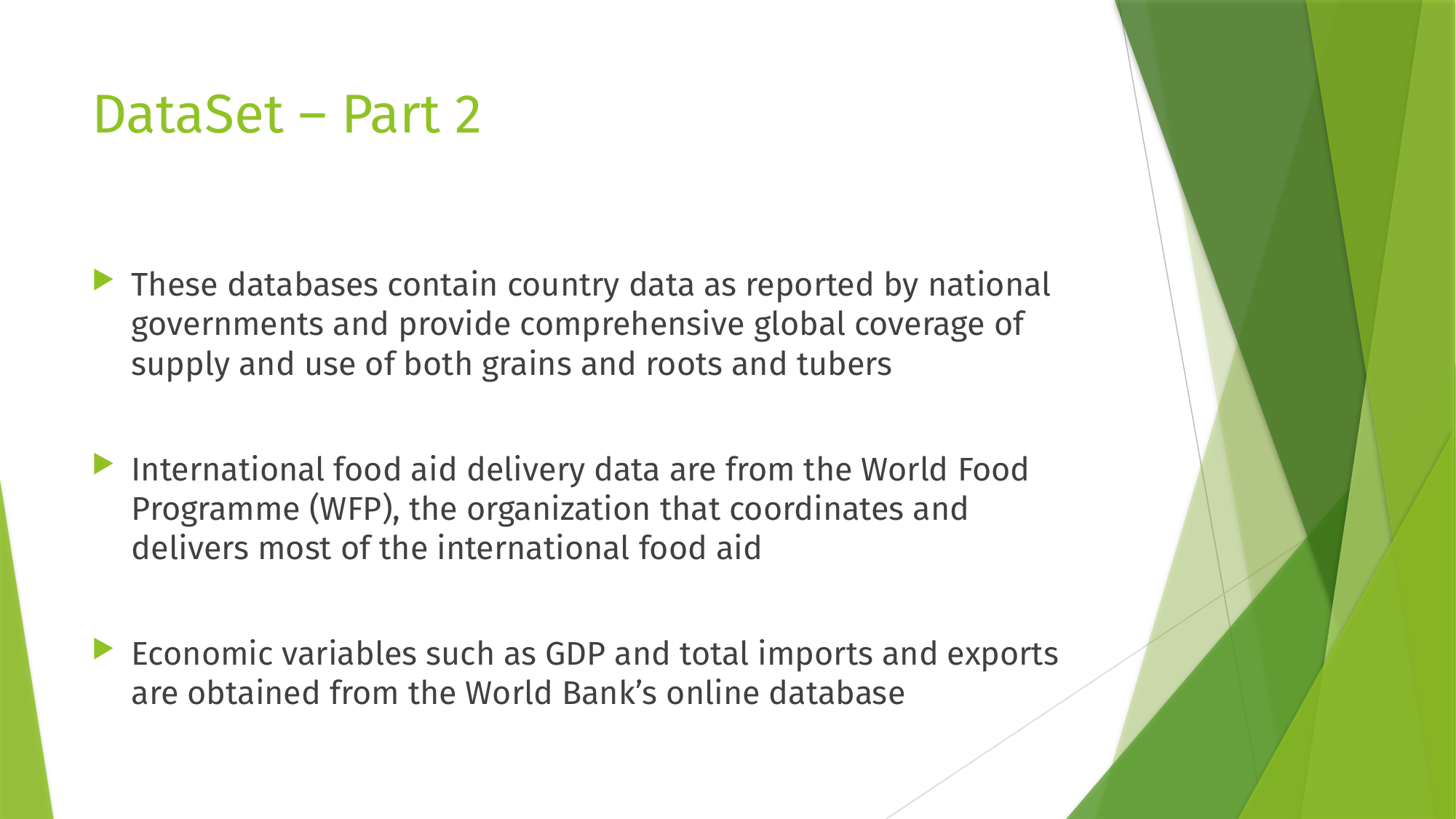

# DataSet – Part 2
These databases contain country data as reported by national governments and provide comprehensive global coverage of supply and use of both grains and roots and tubers

International food aid delivery data are from the World Food Programme (WFP), the organization that coordinates and delivers most of the international food aid

Economic variables such as GDP and total imports and exports are obtained from the World Bank’s online database